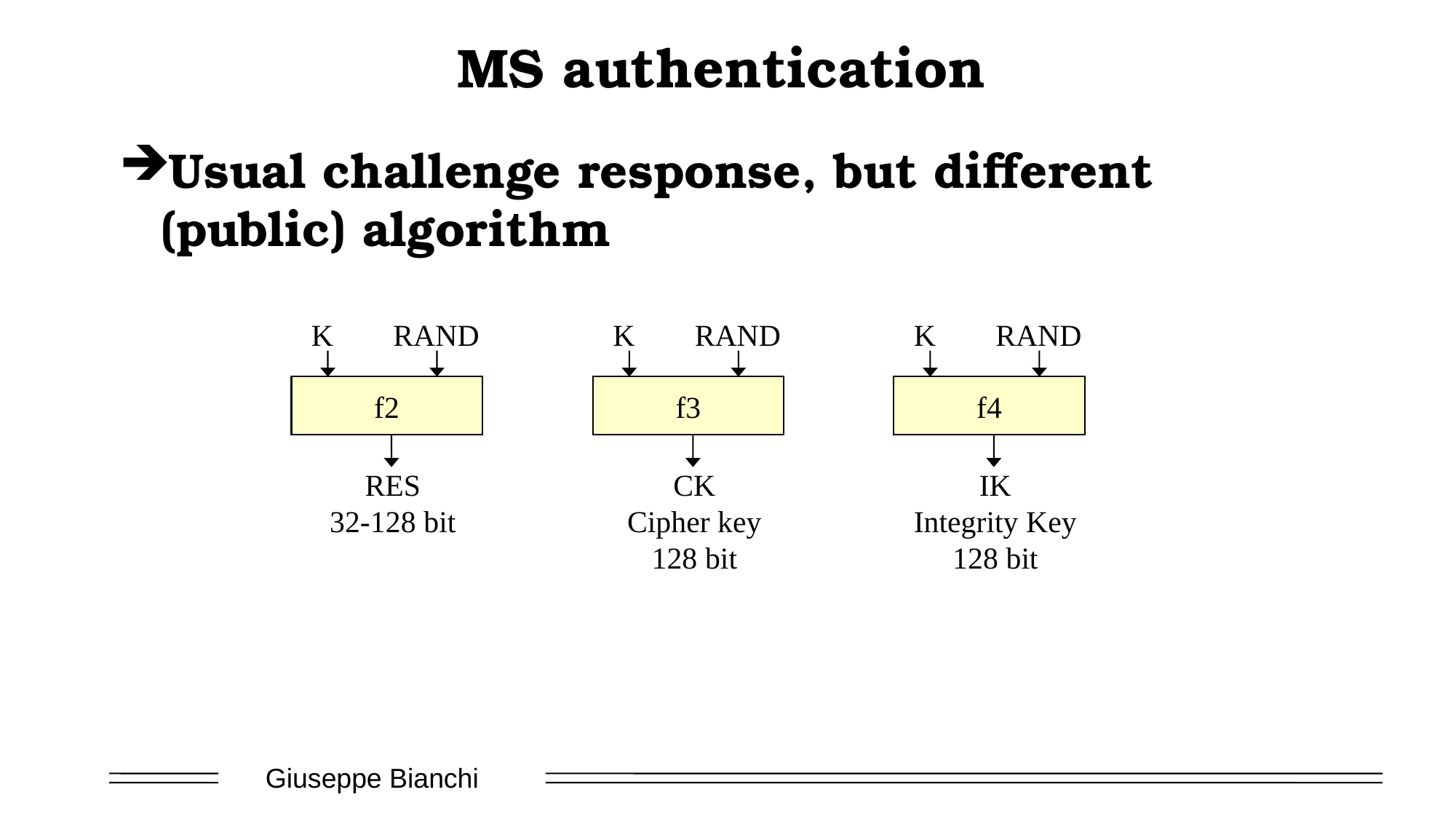

# MS authentication
Usual challenge response, but different (public) algorithm
K
RAND
K
RAND
K
RAND

f2
f3
f4

RES
32-128 bit
CK
Cipher key
128 bit
IK
Integrity Key
128 bit